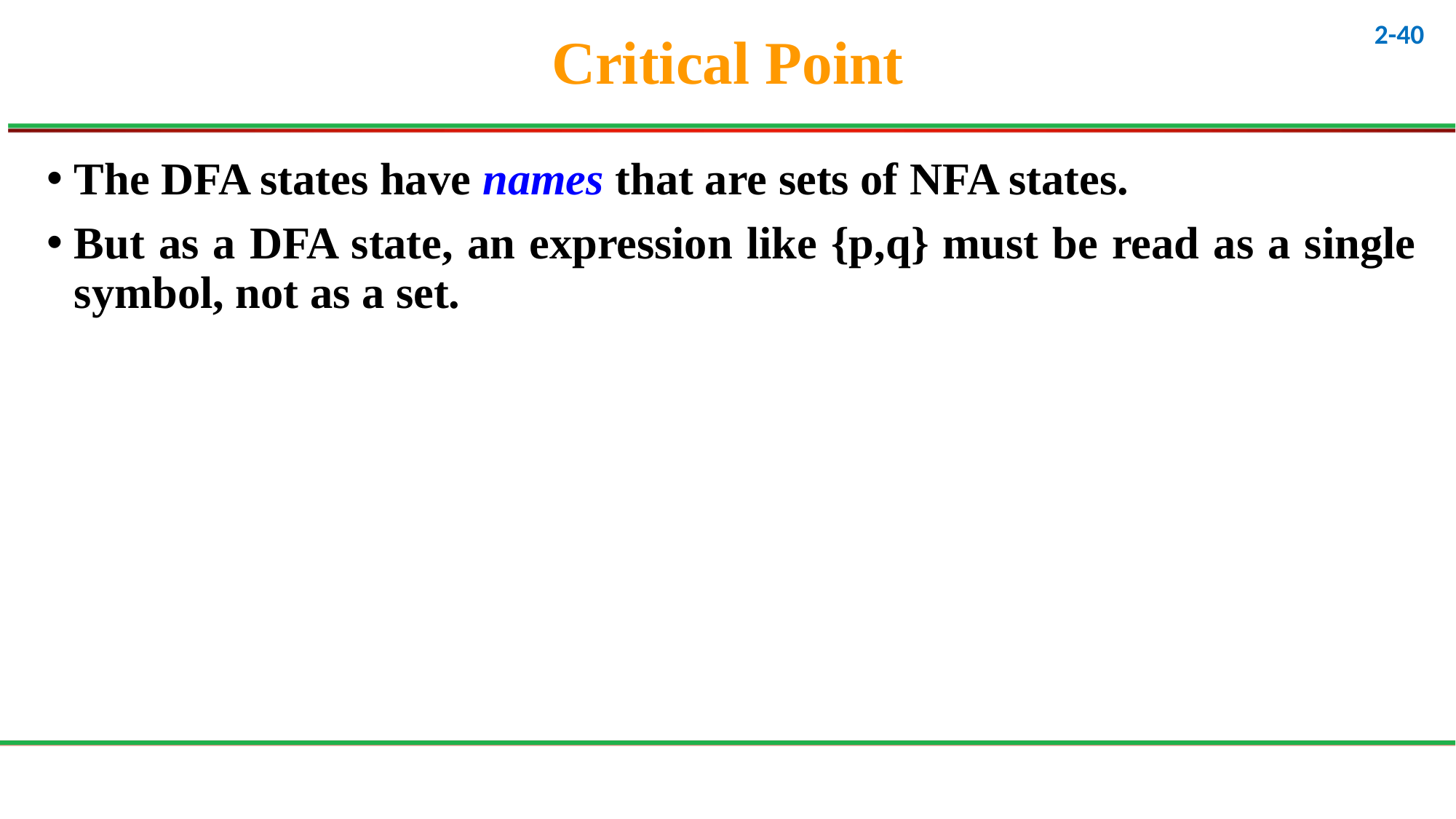

40
# Critical Point
The DFA states have names that are sets of NFA states.
But as a DFA state, an expression like {p,q} must be read as a single symbol, not as a set.